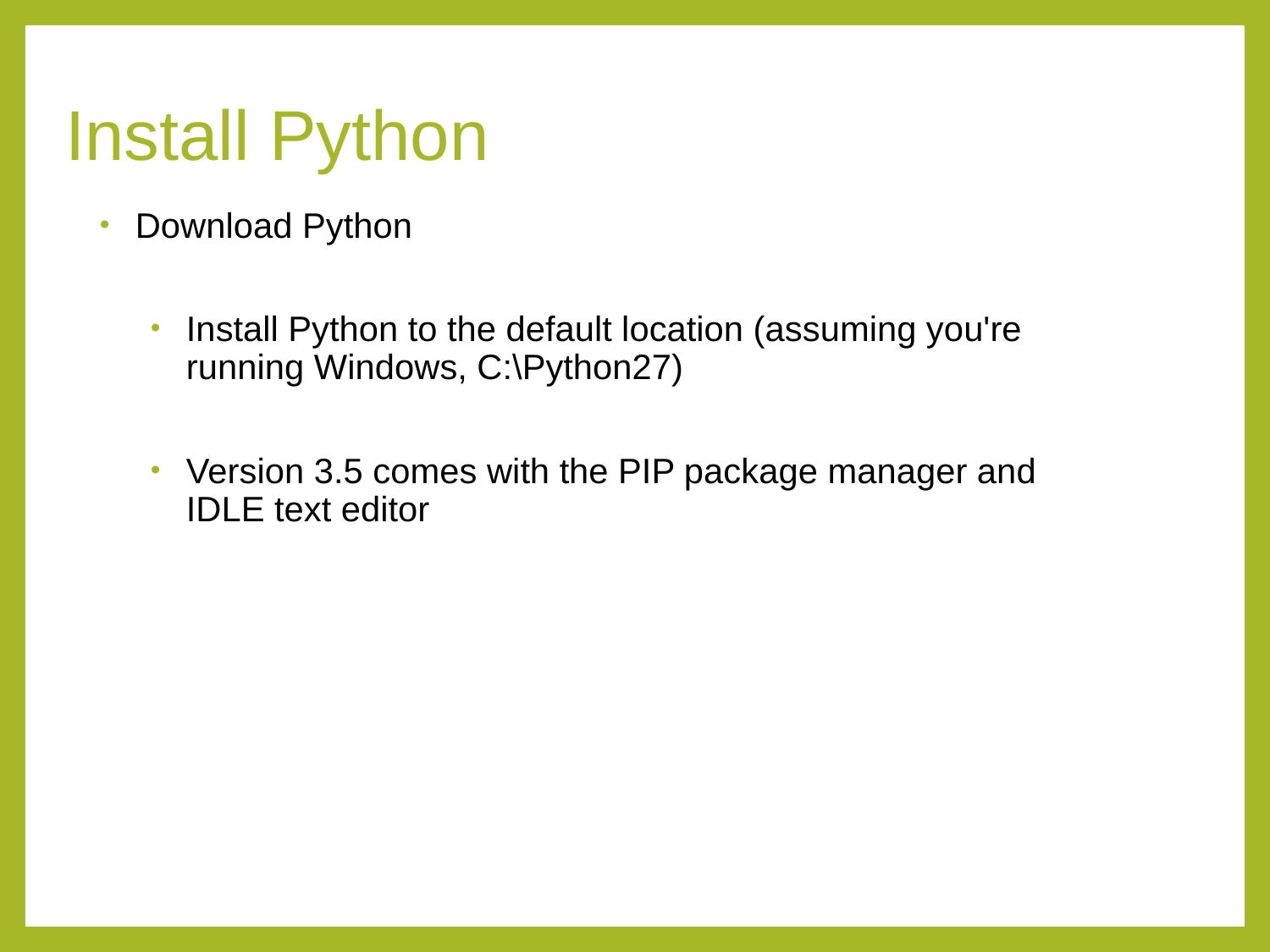

# Install Python
Download Python

Install Python to the default location (assuming you're running Windows, C:\Python27)

Version 3.5 comes with the PIP package manager and IDLE text editor